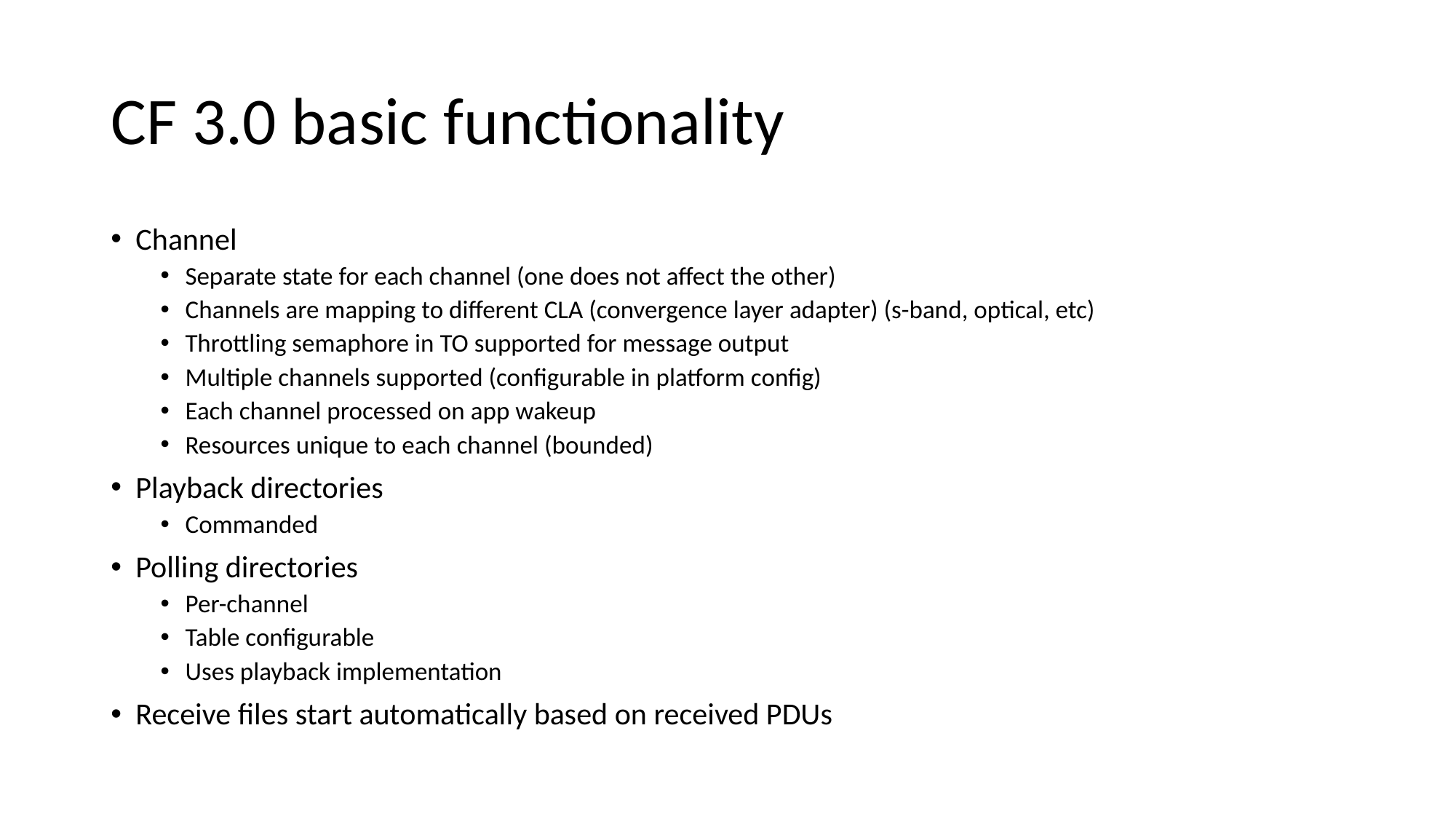

# CF 3.0 basic functionality
Channel
Separate state for each channel (one does not affect the other)
Channels are mapping to different CLA (convergence layer adapter) (s-band, optical, etc)
Throttling semaphore in TO supported for message output
Multiple channels supported (configurable in platform config)
Each channel processed on app wakeup
Resources unique to each channel (bounded)
Playback directories
Commanded
Polling directories
Per-channel
Table configurable
Uses playback implementation
Receive files start automatically based on received PDUs